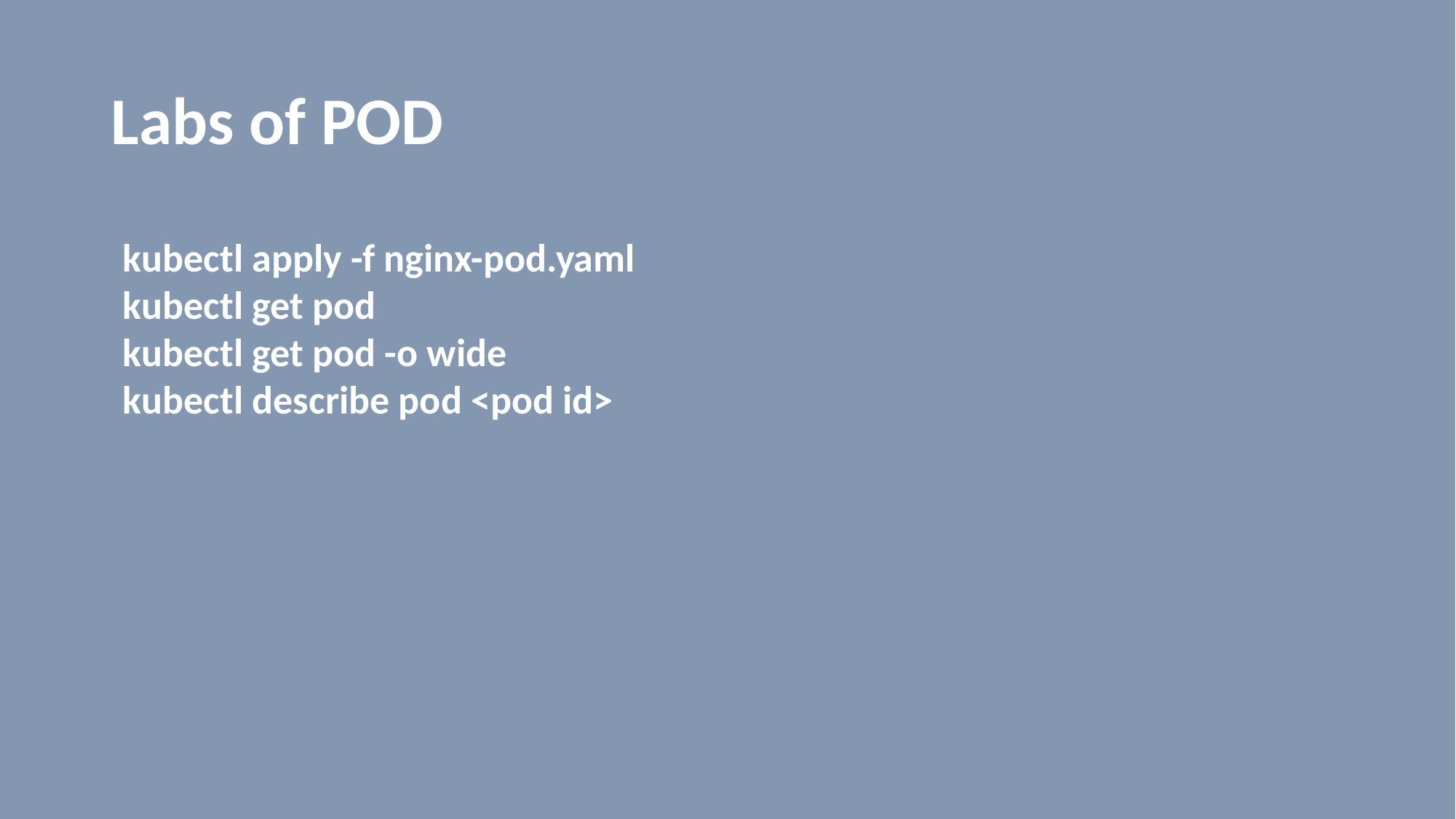

# Labs of POD
kubectl apply -f nginx-pod.yaml
kubectl get pod
kubectl get pod -o wide
kubectl describe pod <pod id>